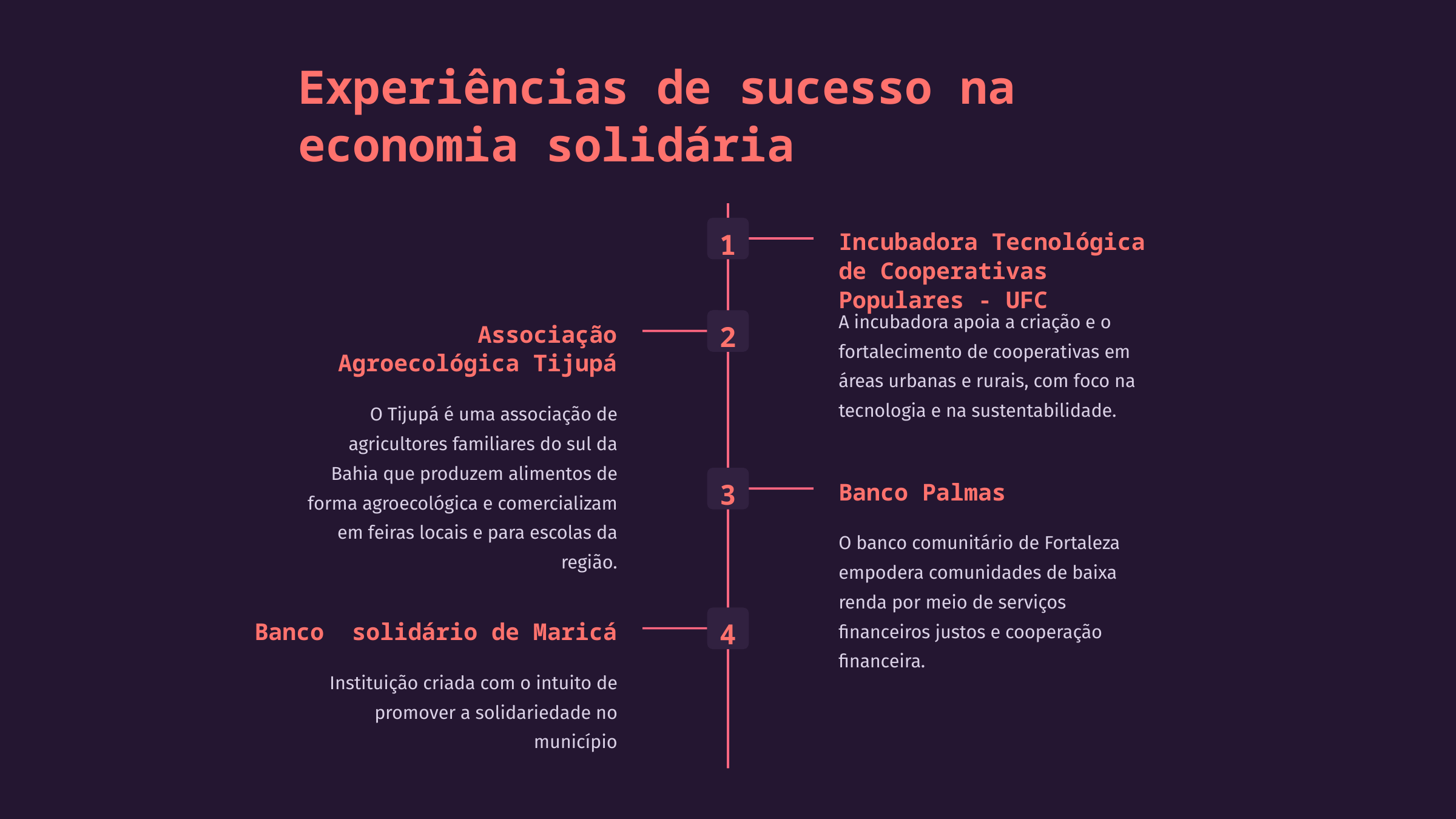

Experiências de sucesso na economia solidária

1
Incubadora Tecnológica de Cooperativas Populares - UFC

A incubadora apoia a criação e o fortalecimento de cooperativas em áreas urbanas e rurais, com foco na tecnologia e na sustentabilidade.

2
Associação Agroecológica Tijupá

O Tijupá é uma associação de agricultores familiares do sul da Bahia que produzem alimentos de forma agroecológica e comercializam em feiras locais e para escolas da região.

3
Banco Palmas

O banco comunitário de Fortaleza empodera comunidades de baixa renda por meio de serviços financeiros justos e cooperação financeira.

4
Banco  solidário de Maricá

Instituição criada com o intuito de promover a solidariedade no município